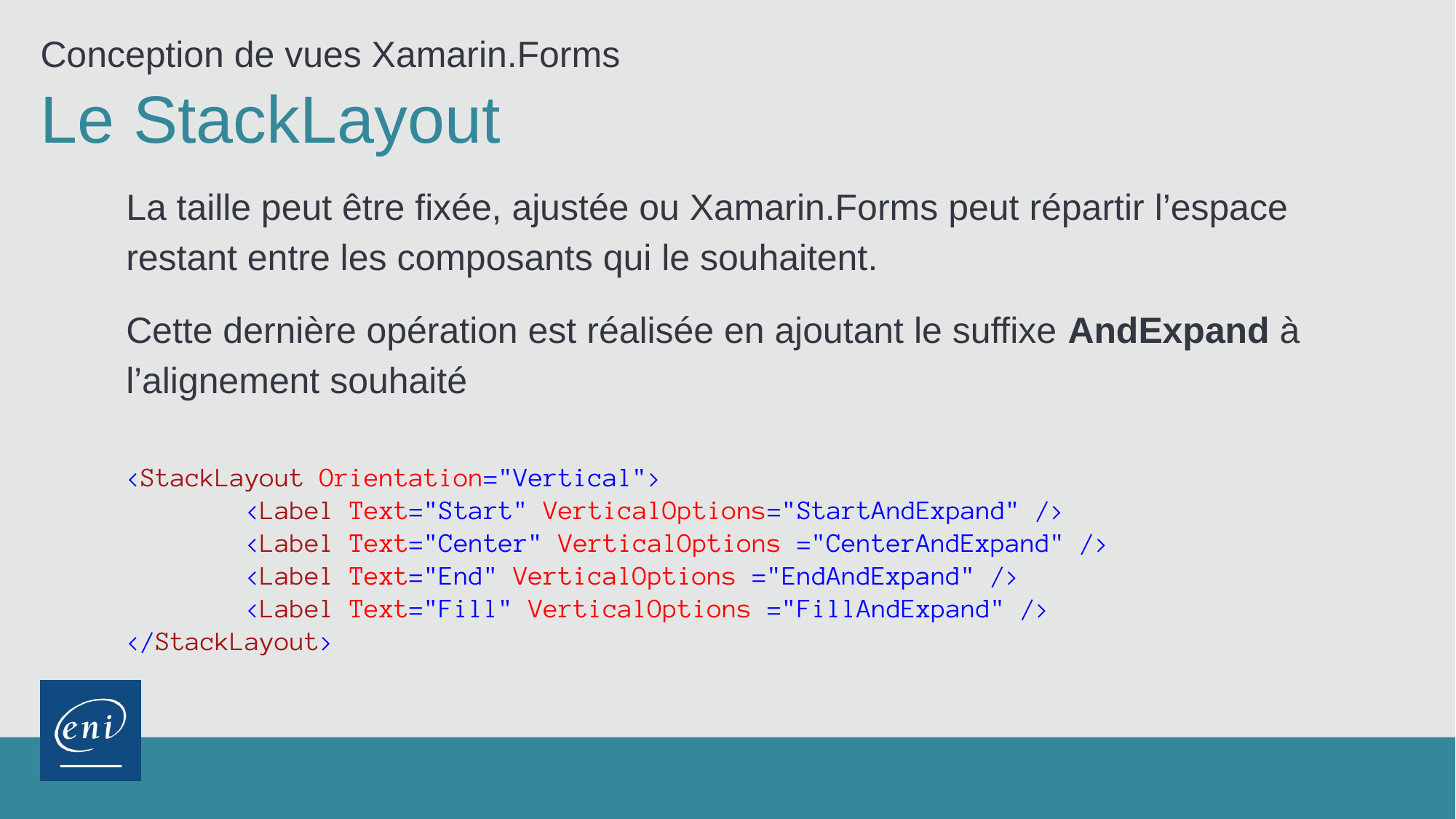

Conception de vues Xamarin.Forms
Le StackLayout
La taille peut être fixée, ajustée ou Xamarin.Forms peut répartir l’espace restant entre les composants qui le souhaitent.
Cette dernière opération est réalisée en ajoutant le suffixe AndExpand à l’alignement souhaité

<StackLayout Orientation="Vertical">
        <Label Text="Start" VerticalOptions="StartAndExpand" />
        <Label Text="Center" VerticalOptions ="CenterAndExpand" />
        <Label Text="End" VerticalOptions ="EndAndExpand" />
        <Label Text="Fill" VerticalOptions ="FillAndExpand" />
</StackLayout>